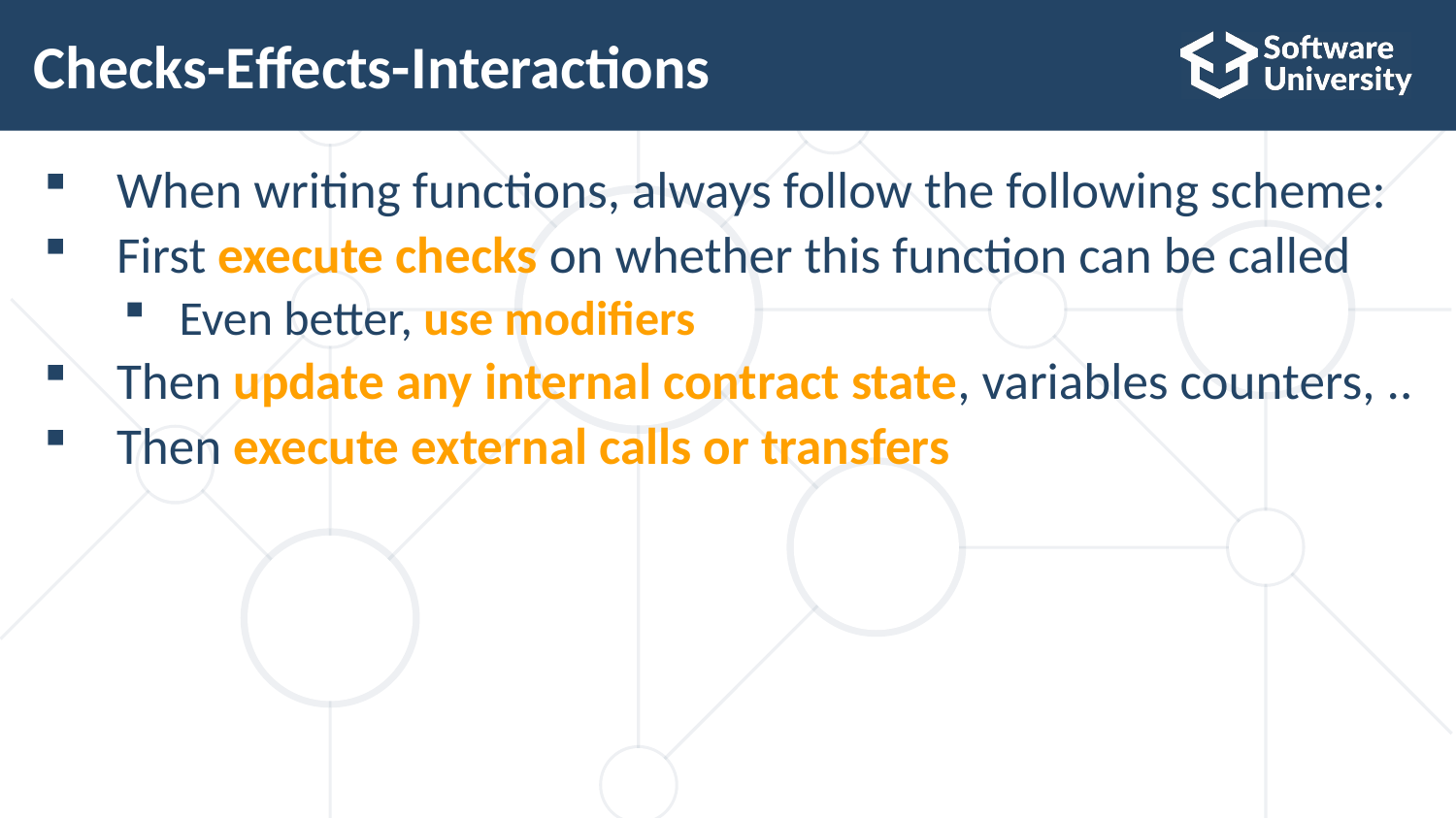

# Checks-Effects-Interactions
When writing functions, always follow the following scheme:
First execute checks on whether this function can be called
Even better, use modifiers
Then update any internal contract state, variables counters, ..
Then execute external calls or transfers